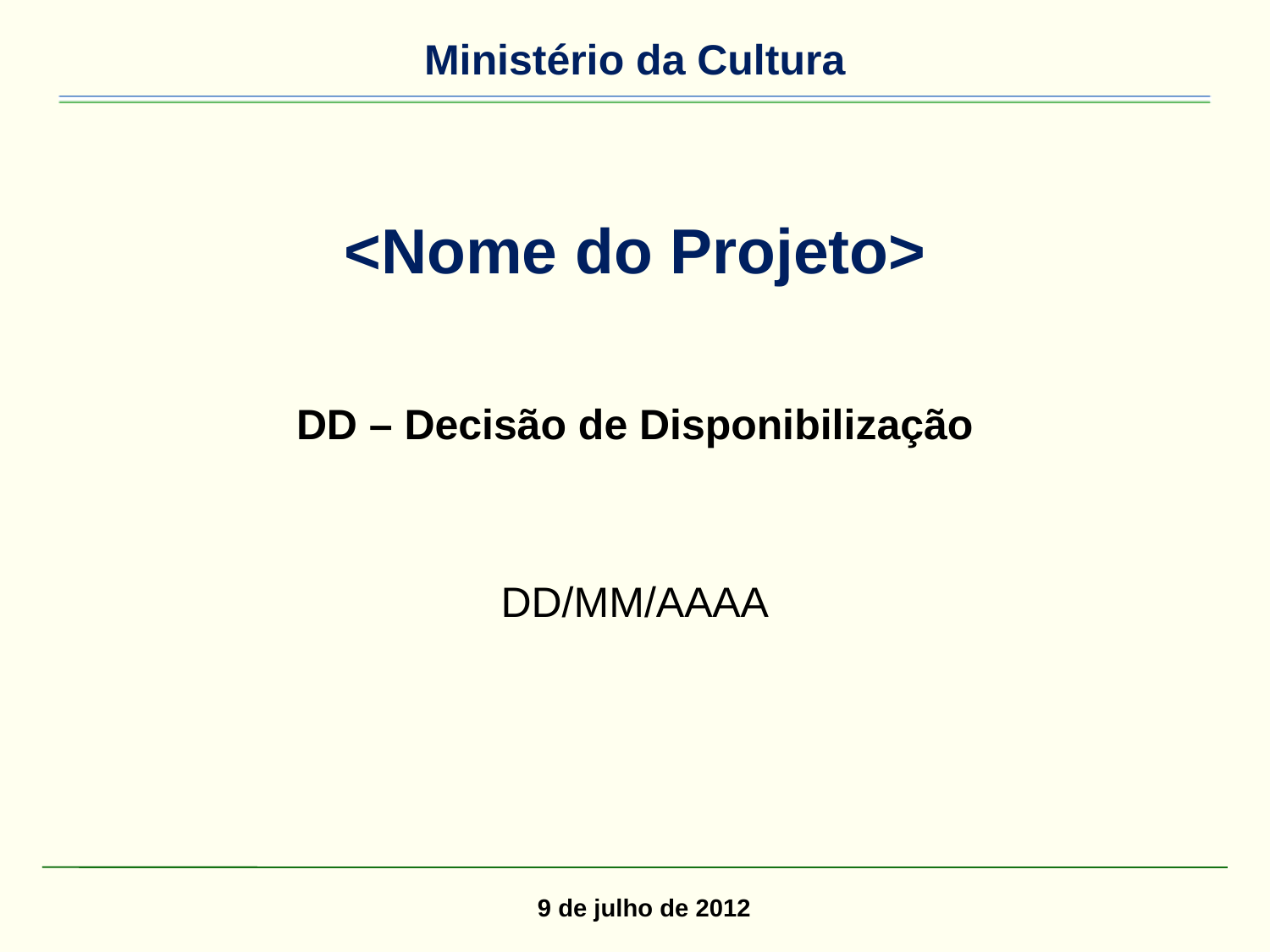

# <Nome do Projeto>
DD – Decisão de Disponibilização

DD/MM/AAAA